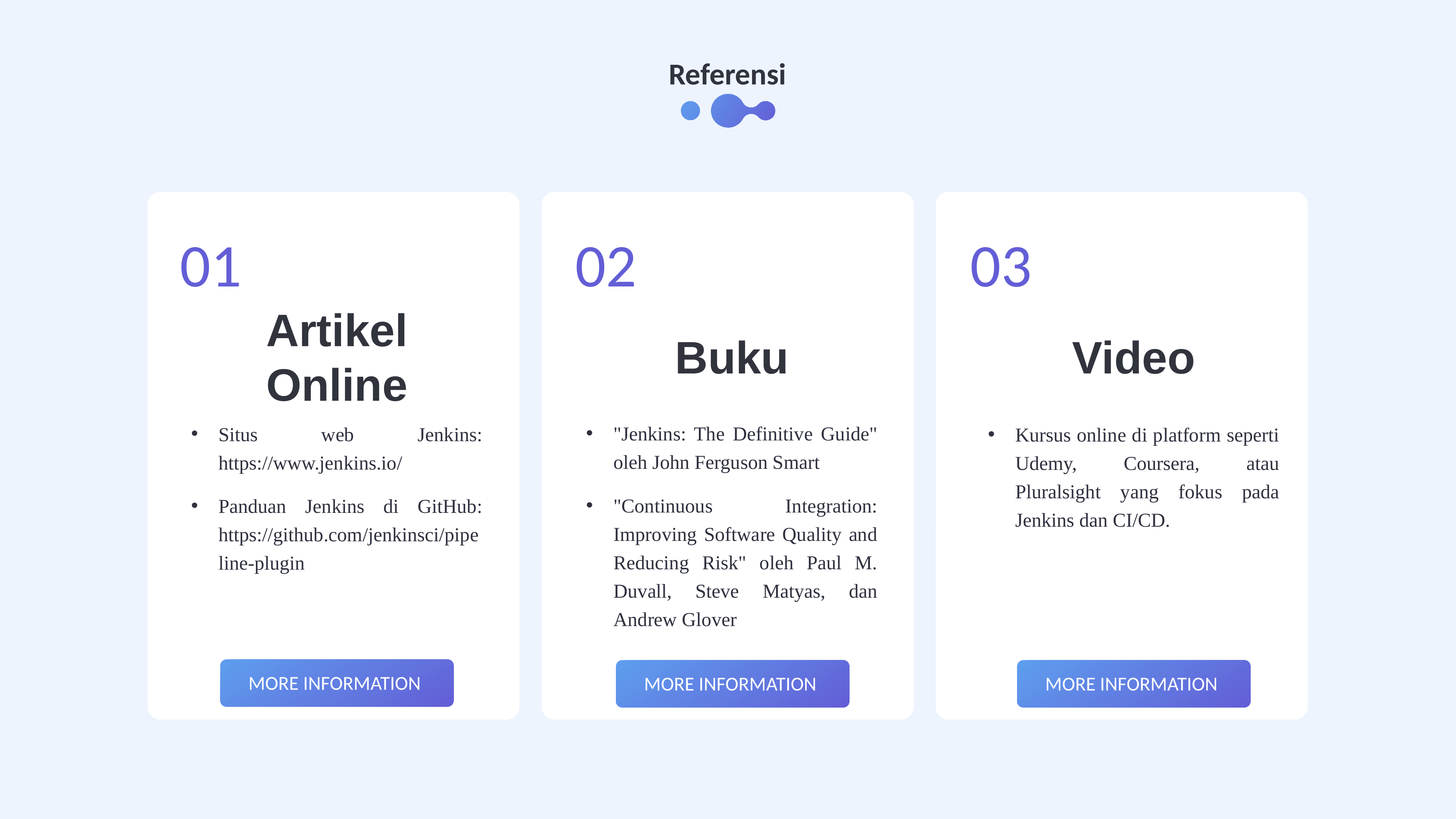

Referensi

01
02
03
Artikel Online
Buku
"Jenkins: The Definitive Guide" oleh John Ferguson Smart
"Continuous Integration: Improving Software Quality and Reducing Risk" oleh Paul M. Duvall, Steve Matyas, dan Andrew Glover
Video
Kursus online di platform seperti Udemy, Coursera, atau Pluralsight yang fokus pada Jenkins dan CI/CD.
Situs web Jenkins: https://www.jenkins.io/
Panduan Jenkins di GitHub: https://github.com/jenkinsci/pipeline-plugin
More Information
More Information

More Information

More Information

More Information